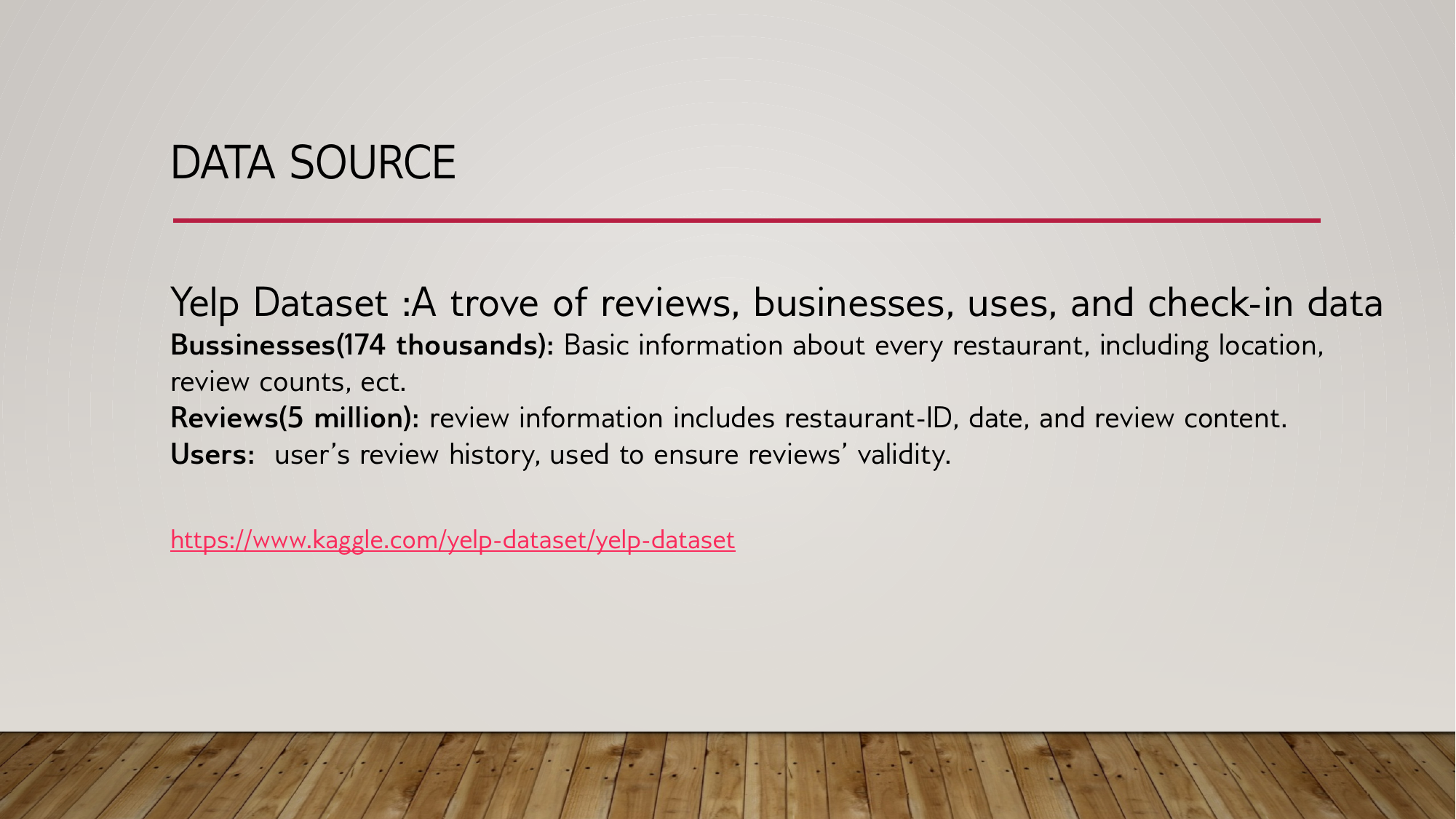

# Data Source
Yelp Dataset :A trove of reviews, businesses, uses, and check-in data
Bussinesses(174 thousands): Basic information about every restaurant, including location, review counts, ect.
Reviews(5 million): review information includes restaurant-ID, date, and review content.
Users:  user’s review history, used to ensure reviews’ validity.

https://www.kaggle.com/yelp-dataset/yelp-dataset